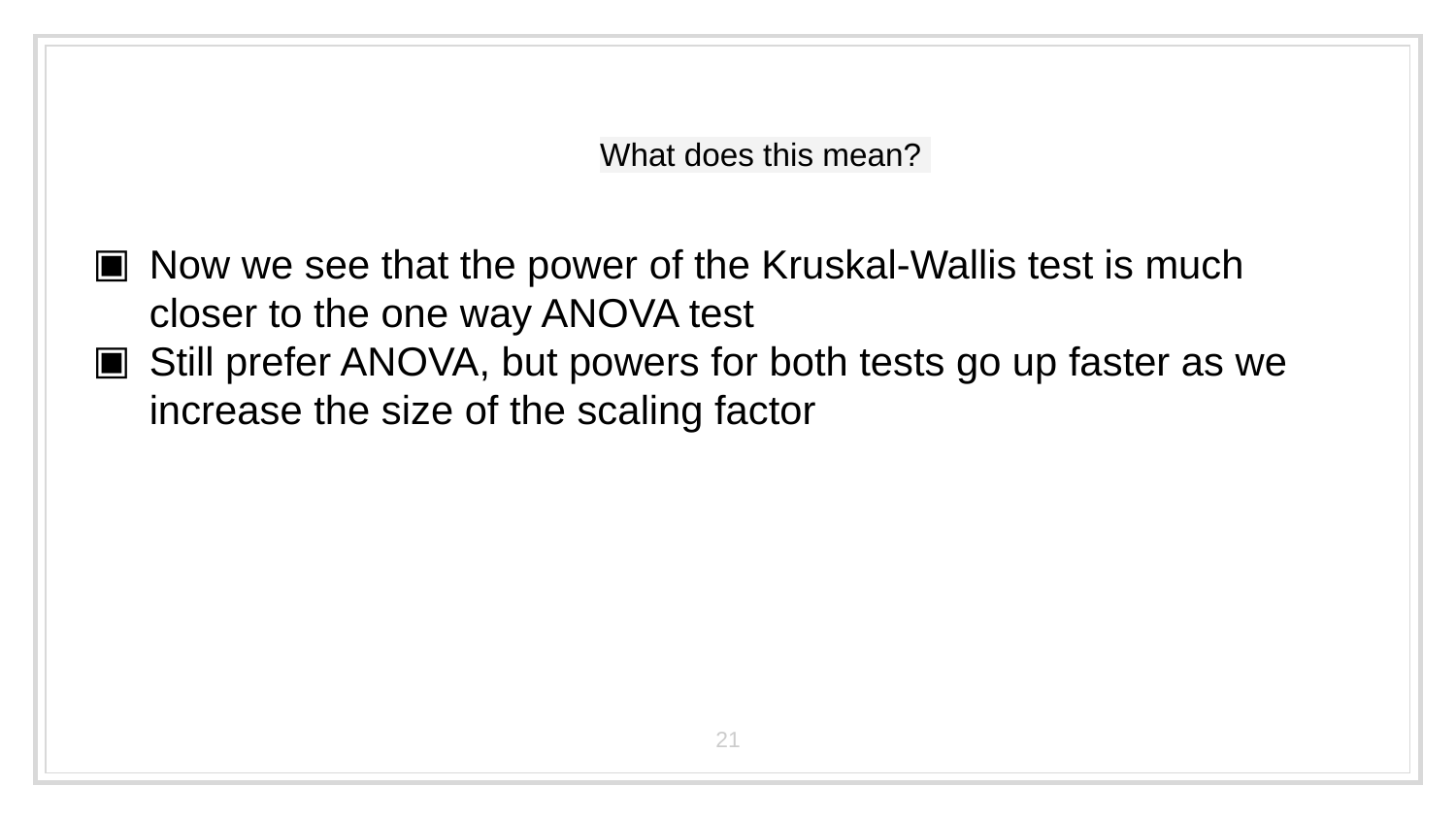

# What does this mean?
Now we see that the power of the Kruskal-Wallis test is much closer to the one way ANOVA test
Still prefer ANOVA, but powers for both tests go up faster as we increase the size of the scaling factor

21